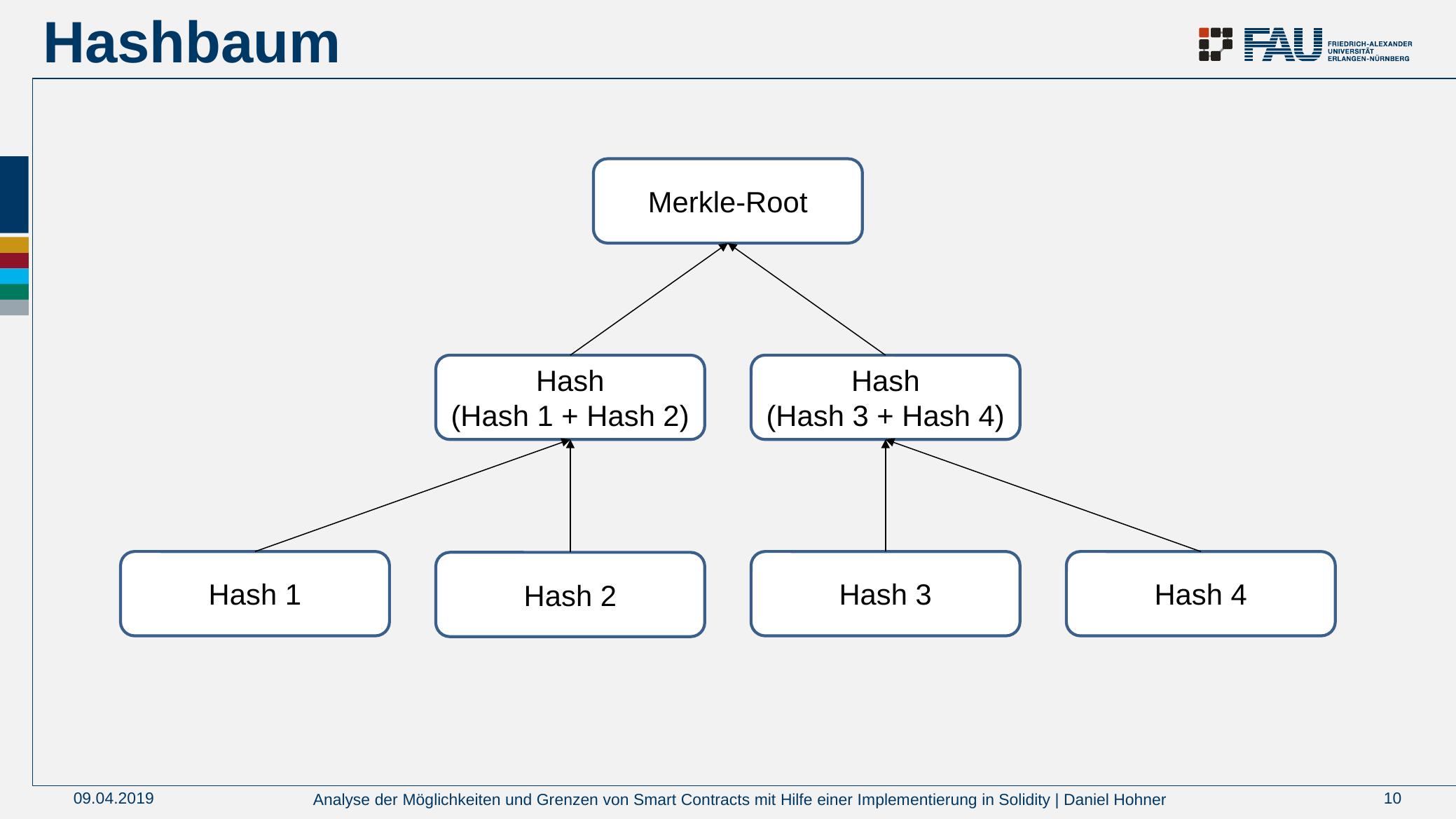

# Hashbaum

Merkle-Root
Hash
(Hash 1 + Hash 2)
Hash
(Hash 3 + Hash 4)
Hash 1
Hash 3
Hash 4
Hash 2